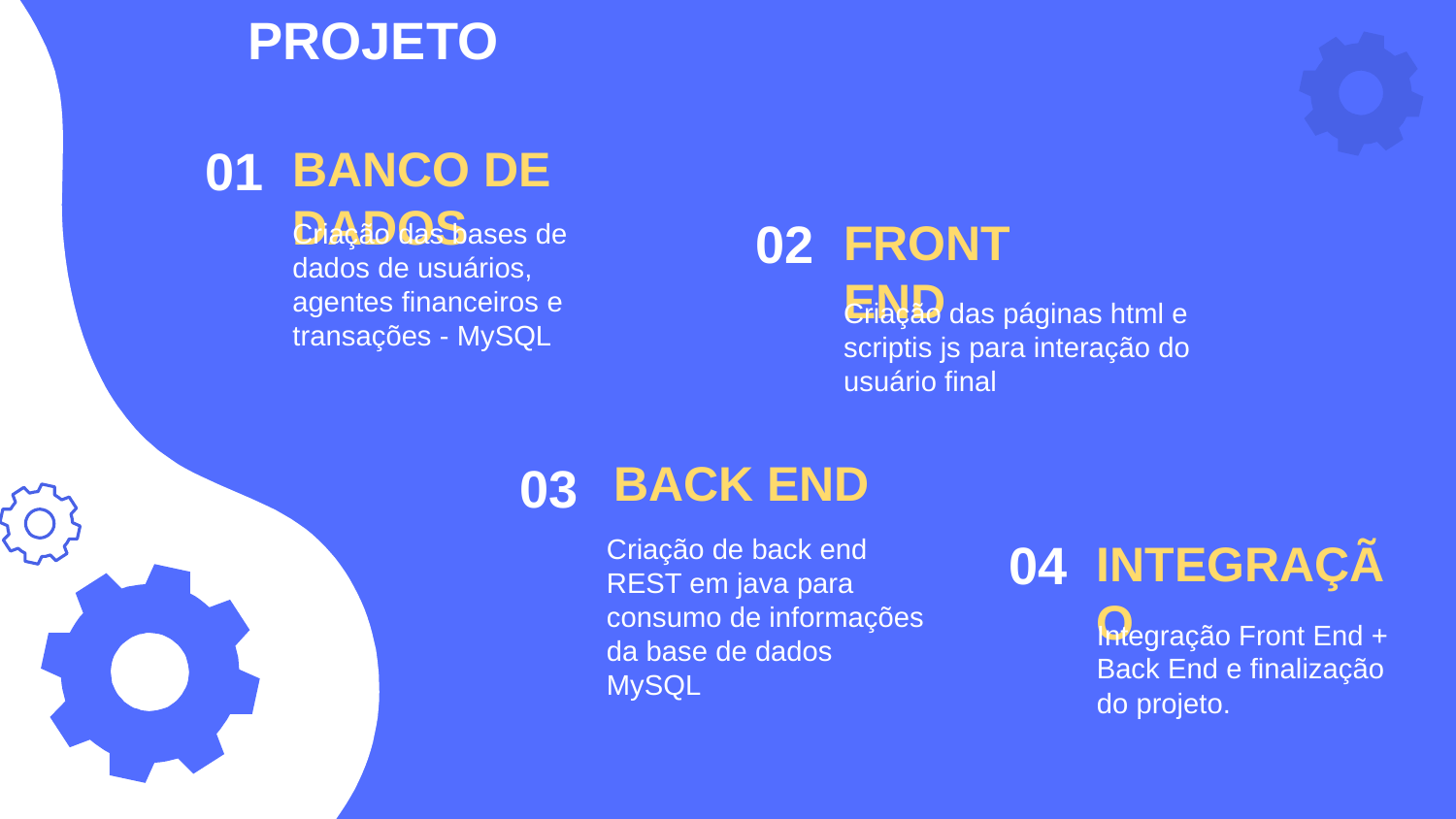

DIVISÃO DO PROJETO

01
# BANCO DE DADOS
02
FRONT END
Criação das bases de dados de usuários, agentes financeiros e transações - MySQL
Criação das páginas html e scriptis js para interação do usuário final
03
BACK END
04
Criação de back end REST em java para consumo de informações da base de dados MySQL
INTEGRAÇÃO
Integração Front End +  Back End e finalização do projeto.